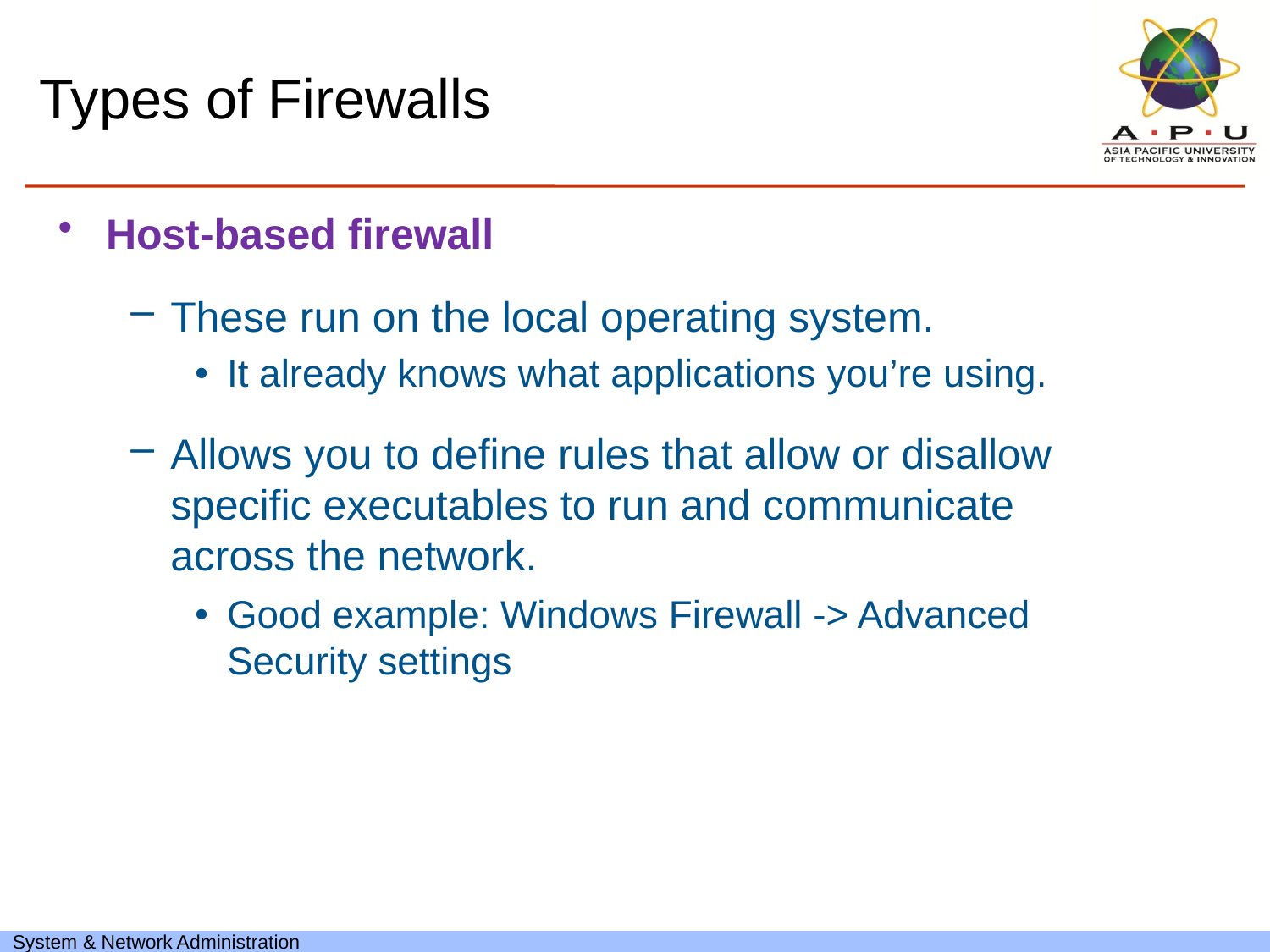

# Types of Firewalls
Host-based firewall
These run on the local operating system.
It already knows what applications you’re using.
Allows you to define rules that allow or disallow specific executables to run and communicate across the network.
Good example: Windows Firewall -> Advanced Security settings